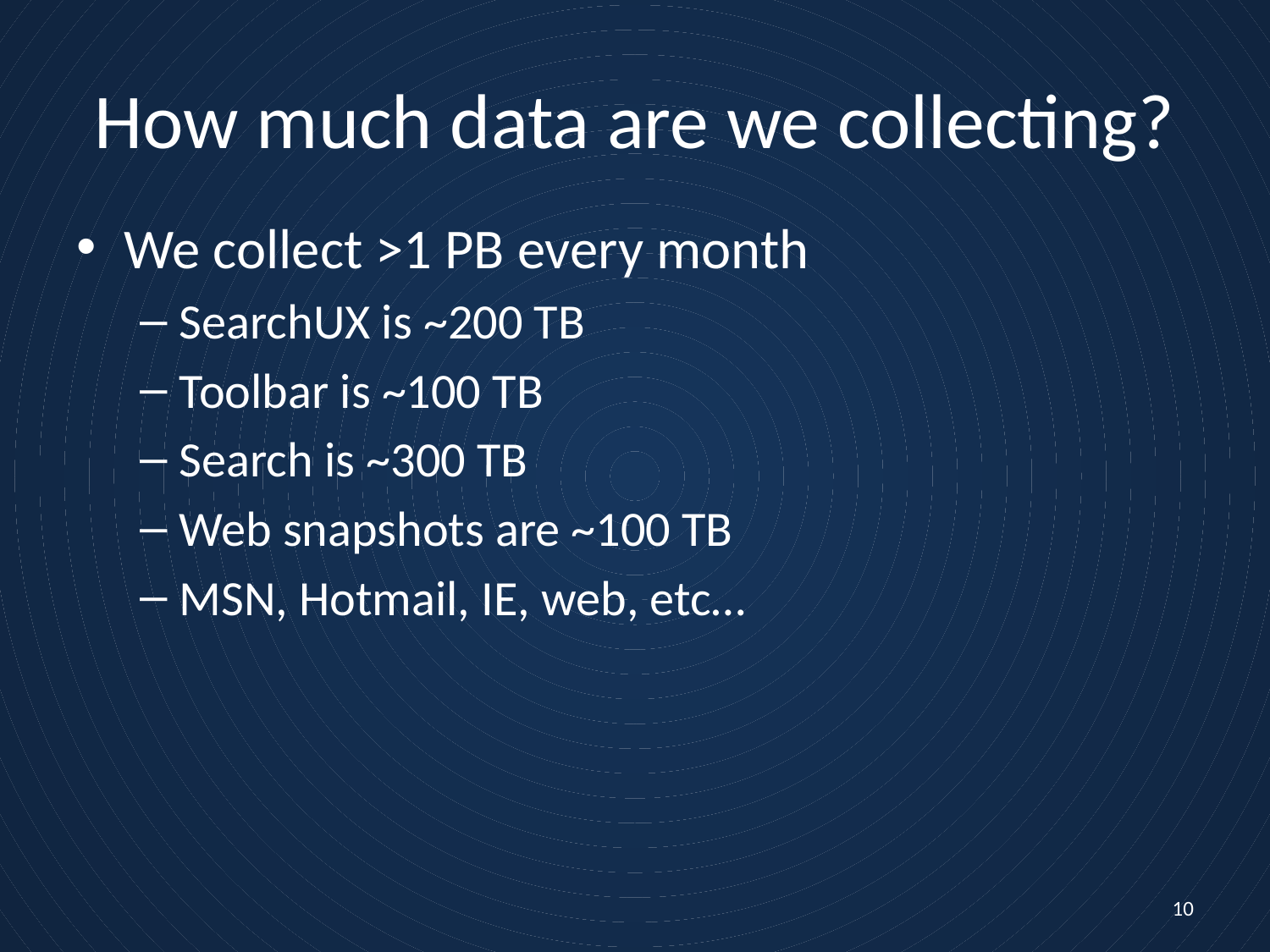

# How much data are we collecting?
We collect >1 PB every month
SearchUX is ~200 TB
Toolbar is ~100 TB
Search is ~300 TB
Web snapshots are ~100 TB
MSN, Hotmail, IE, web, etc…
10